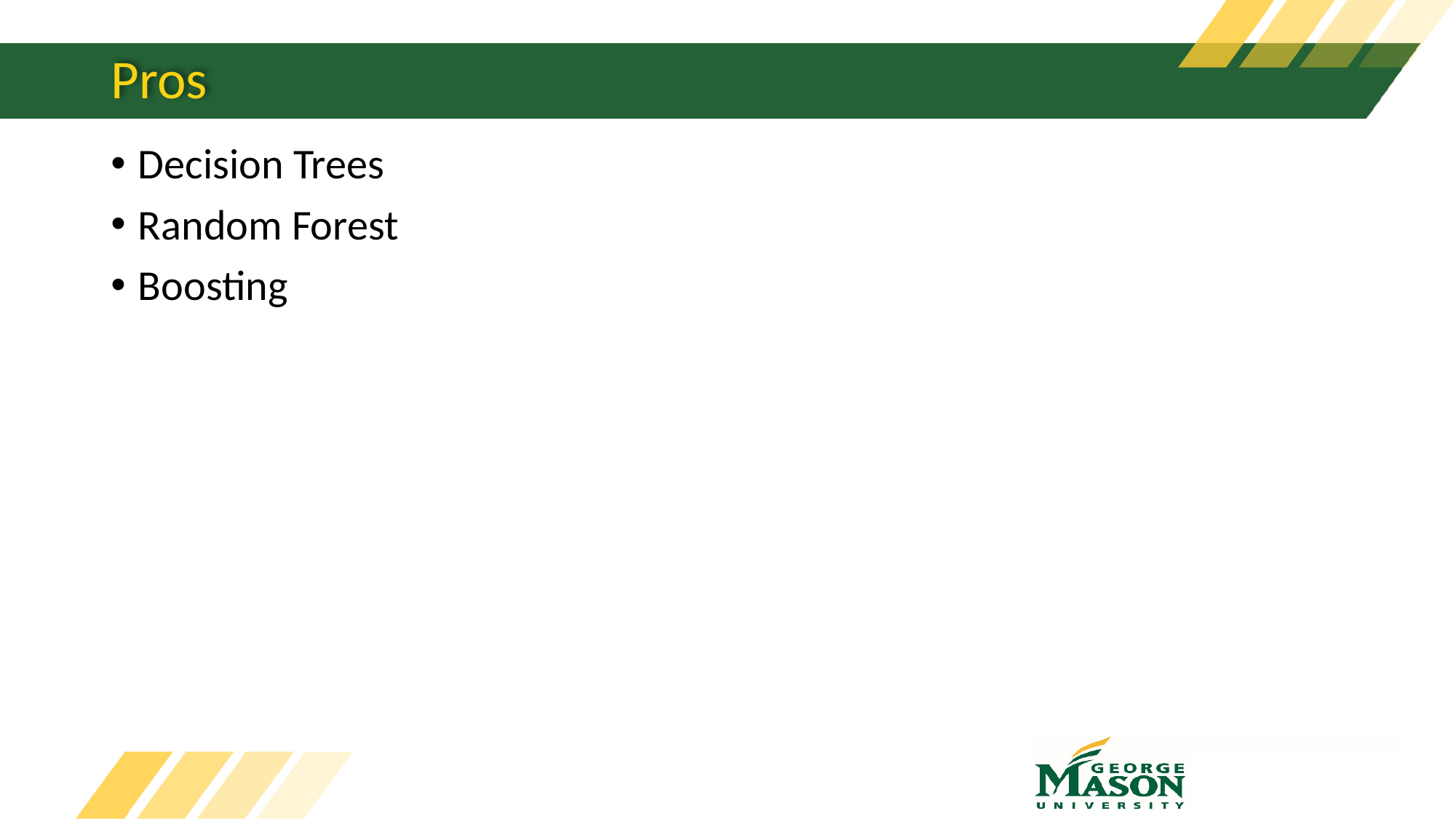

# Pros
Decision Trees
Random Forest
Boosting